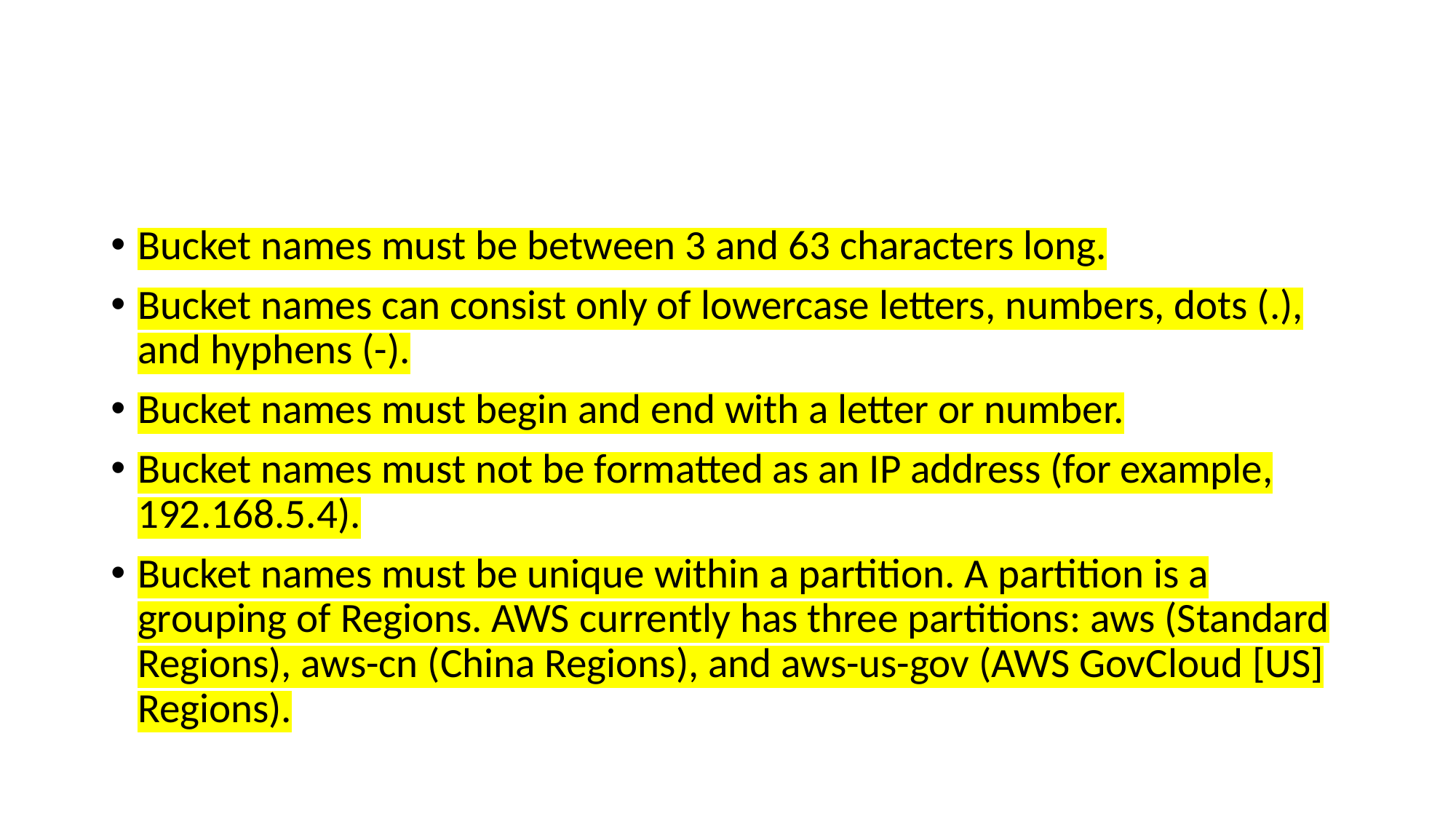

#
Bucket names must be between 3 and 63 characters long.
Bucket names can consist only of lowercase letters, numbers, dots (.), and hyphens (-).
Bucket names must begin and end with a letter or number.
Bucket names must not be formatted as an IP address (for example, 192.168.5.4).
Bucket names must be unique within a partition. A partition is a grouping of Regions. AWS currently has three partitions: aws (Standard Regions), aws-cn (China Regions), and aws-us-gov (AWS GovCloud [US] Regions).